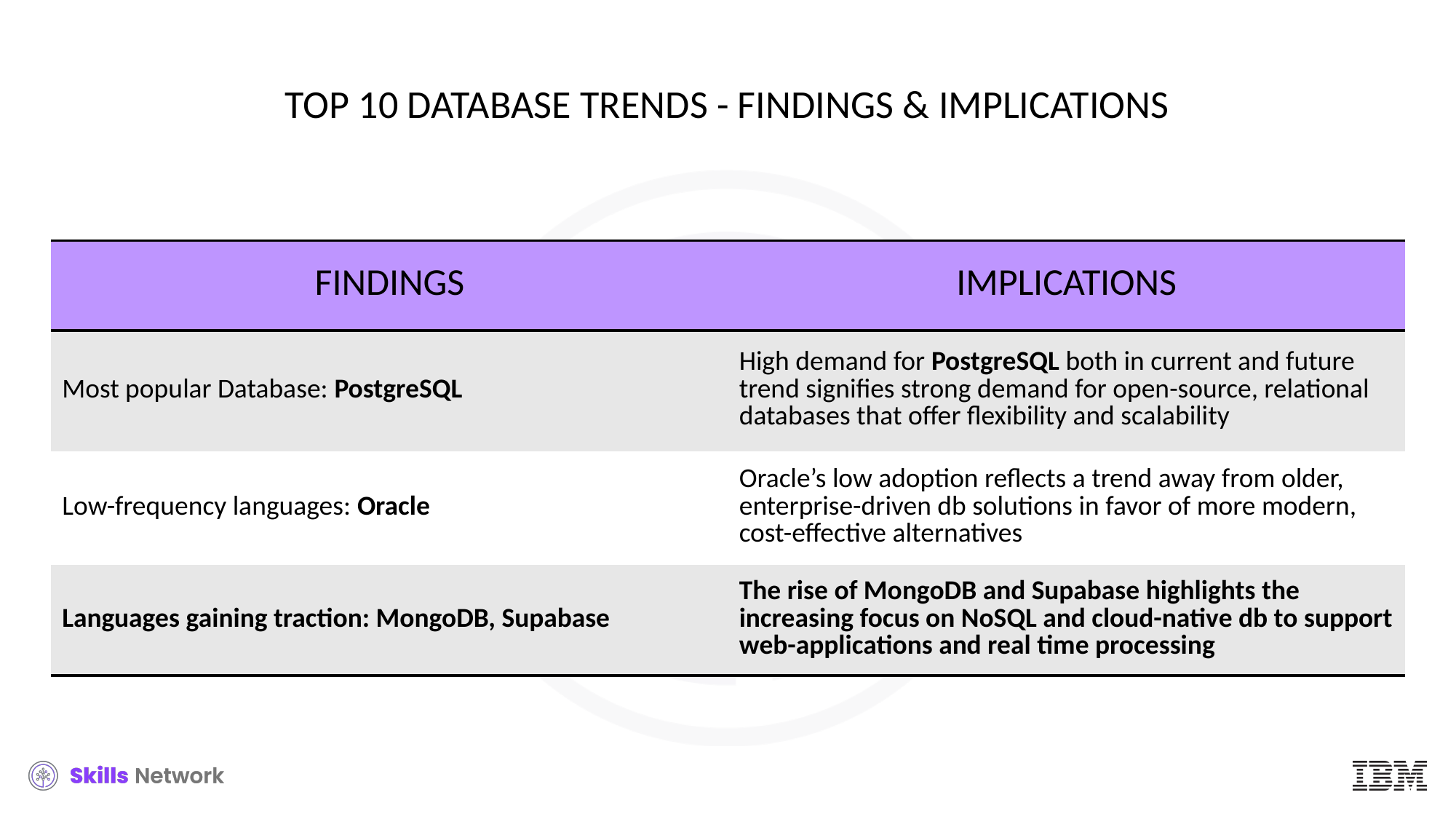

# TOP 10 DATABASE TRENDS - FINDINGS & IMPLICATIONS
| FINDINGS | IMPLICATIONS |
| --- | --- |
| Most popular Database: PostgreSQL | High demand for PostgreSQL both in current and future trend signifies strong demand for open-source, relational databases that offer flexibility and scalability |
| Low-frequency languages: Oracle | Oracle’s low adoption reflects a trend away from older, enterprise-driven db solutions in favor of more modern, cost-effective alternatives |
| Languages gaining traction: MongoDB, Supabase | The rise of MongoDB and Supabase highlights the increasing focus on NoSQL and cloud-native db to support web-applications and real time processing |